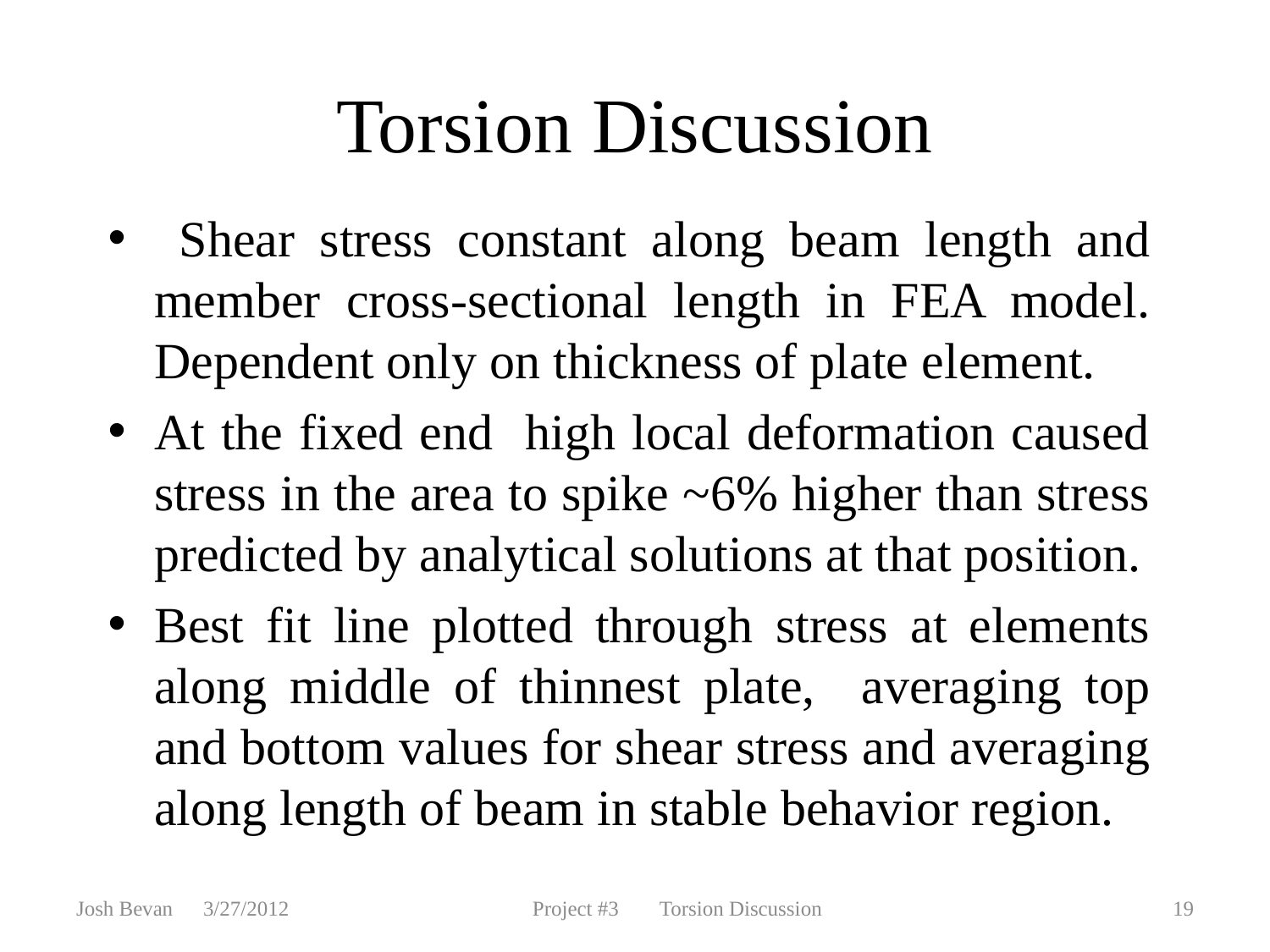

Torsion Discussion
 Shear stress constant along beam length and member cross-sectional length in FEA model. Dependent only on thickness of plate element.
At the fixed end  high local deformation caused stress in the area to spike ~6% higher than stress predicted by analytical solutions at that position.
Best fit line plotted through stress at elements along middle of thinnest plate,  averaging top and bottom values for shear stress and averaging along length of beam in stable behavior region.
Josh Bevan	3/27/2012
Project #3	Torsion Discussion
19